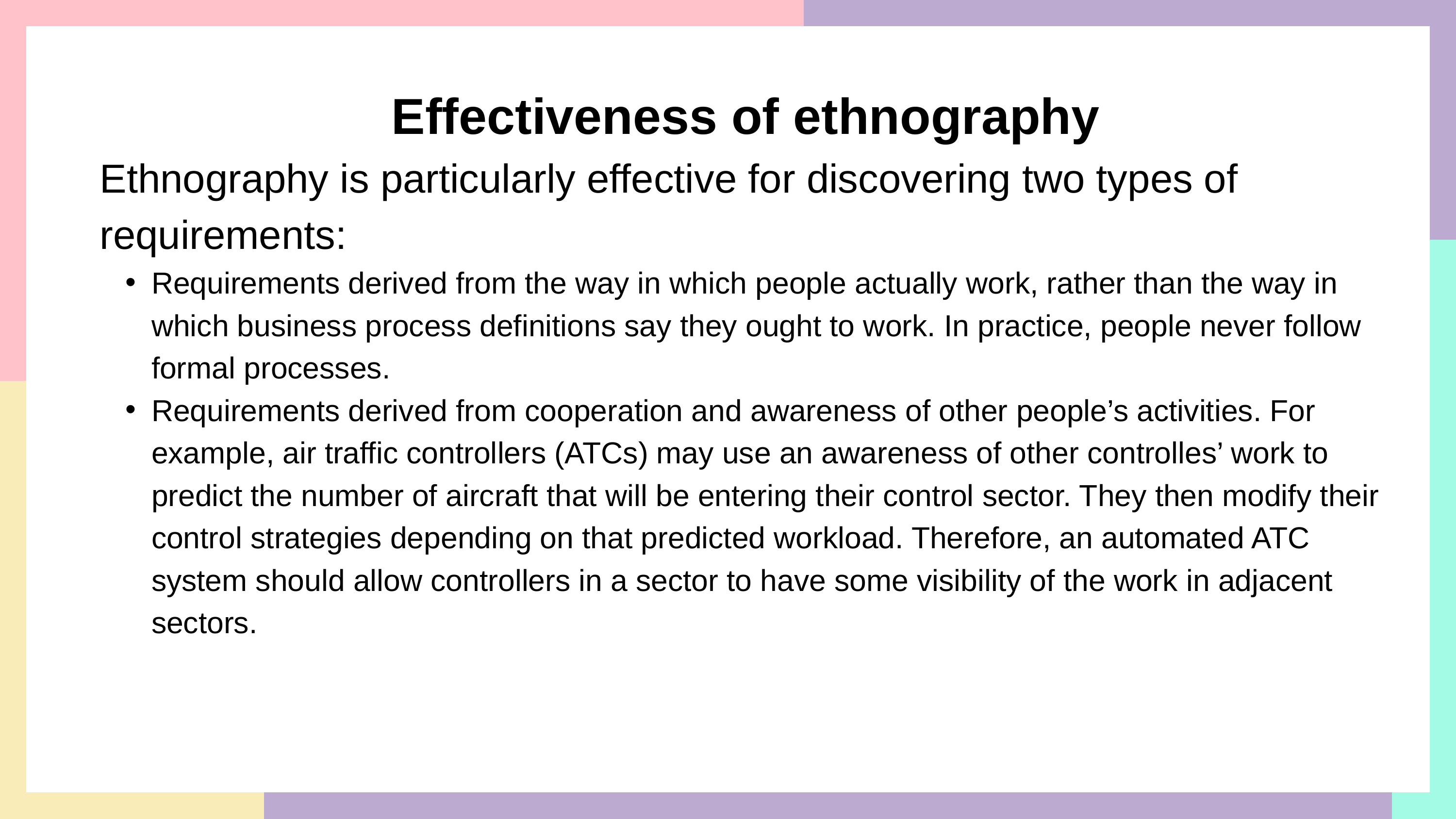

Effectiveness of ethnography
Ethnography is particularly effective for discovering two types of requirements:
Requirements derived from the way in which people actually work, rather than the way in which business process definitions say they ought to work. In practice, people never follow formal processes.
Requirements derived from cooperation and awareness of other people’s activities. For example, air traffic controllers (ATCs) may use an awareness of other controlles’ work to predict the number of aircraft that will be entering their control sector. They then modify their control strategies depending on that predicted workload. Therefore, an automated ATC system should allow controllers in a sector to have some visibility of the work in adjacent sectors.